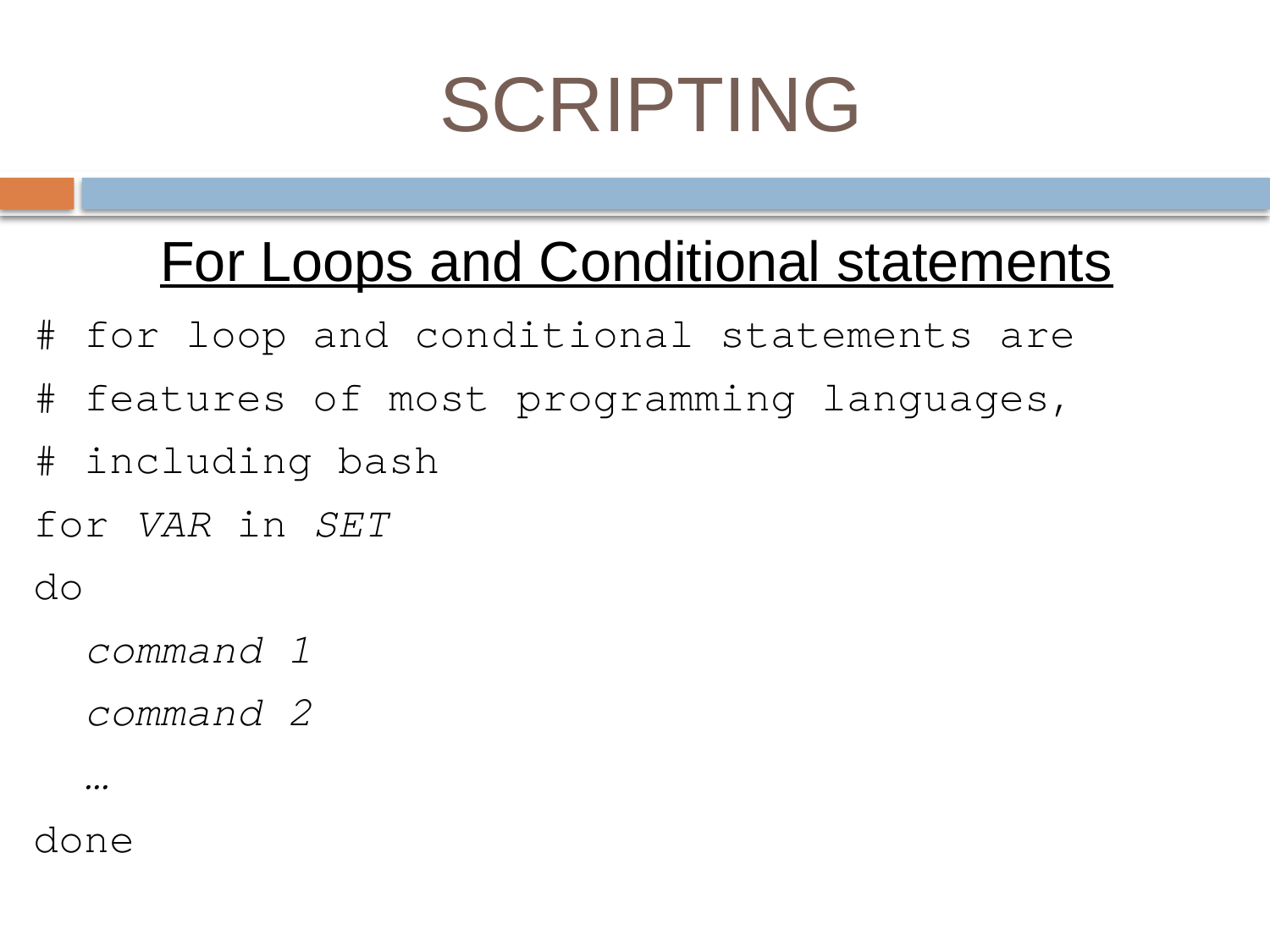

# SCRIPTING
For Loops and Conditional statements
# for loop and conditional statements are
# features of most programming languages,
# including bash
for VAR in SET
do
  command 1
  command 2
  …
done